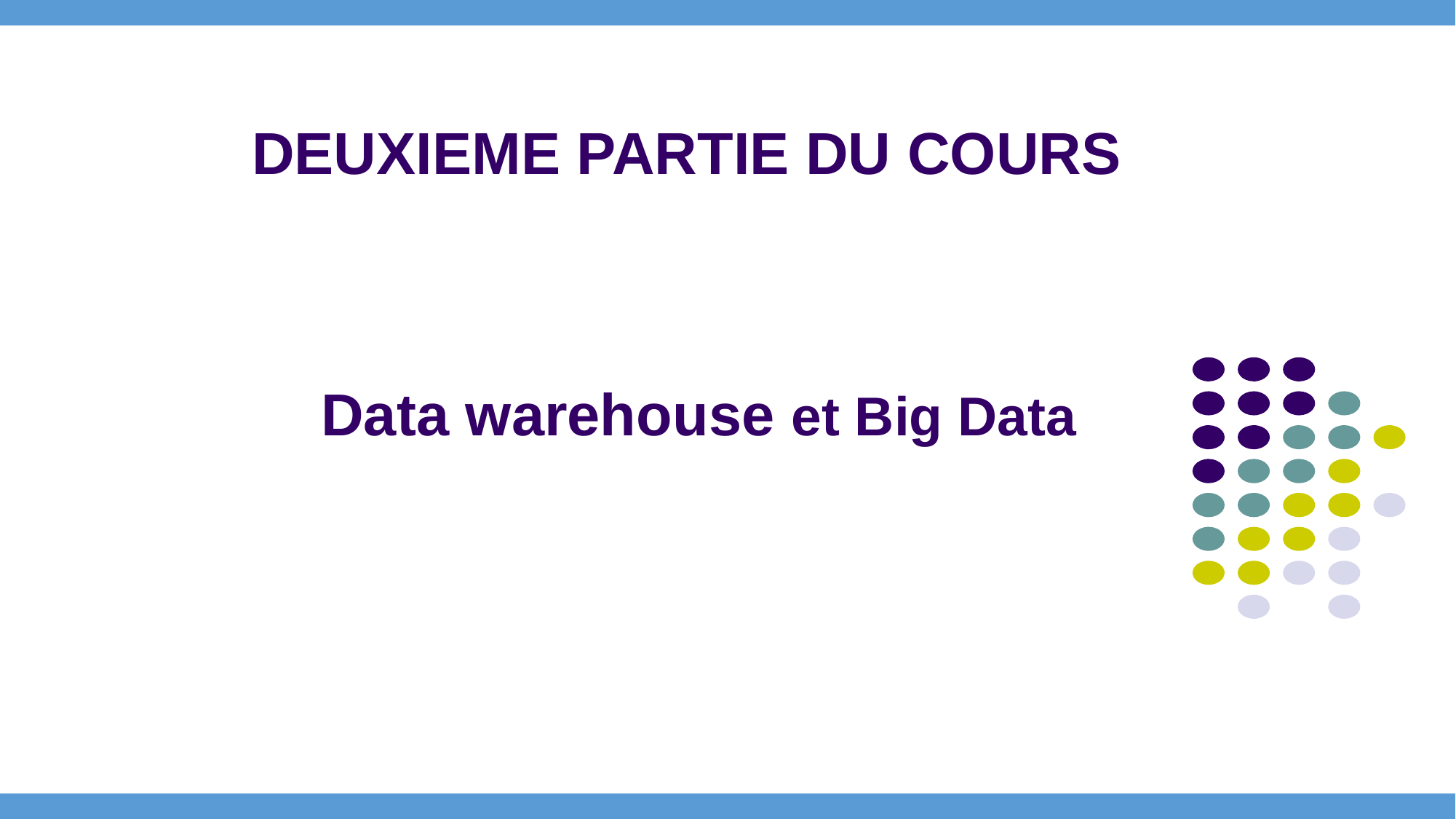

DEUXIEME PARTIE DU COURS
# Data warehouse et Big Data